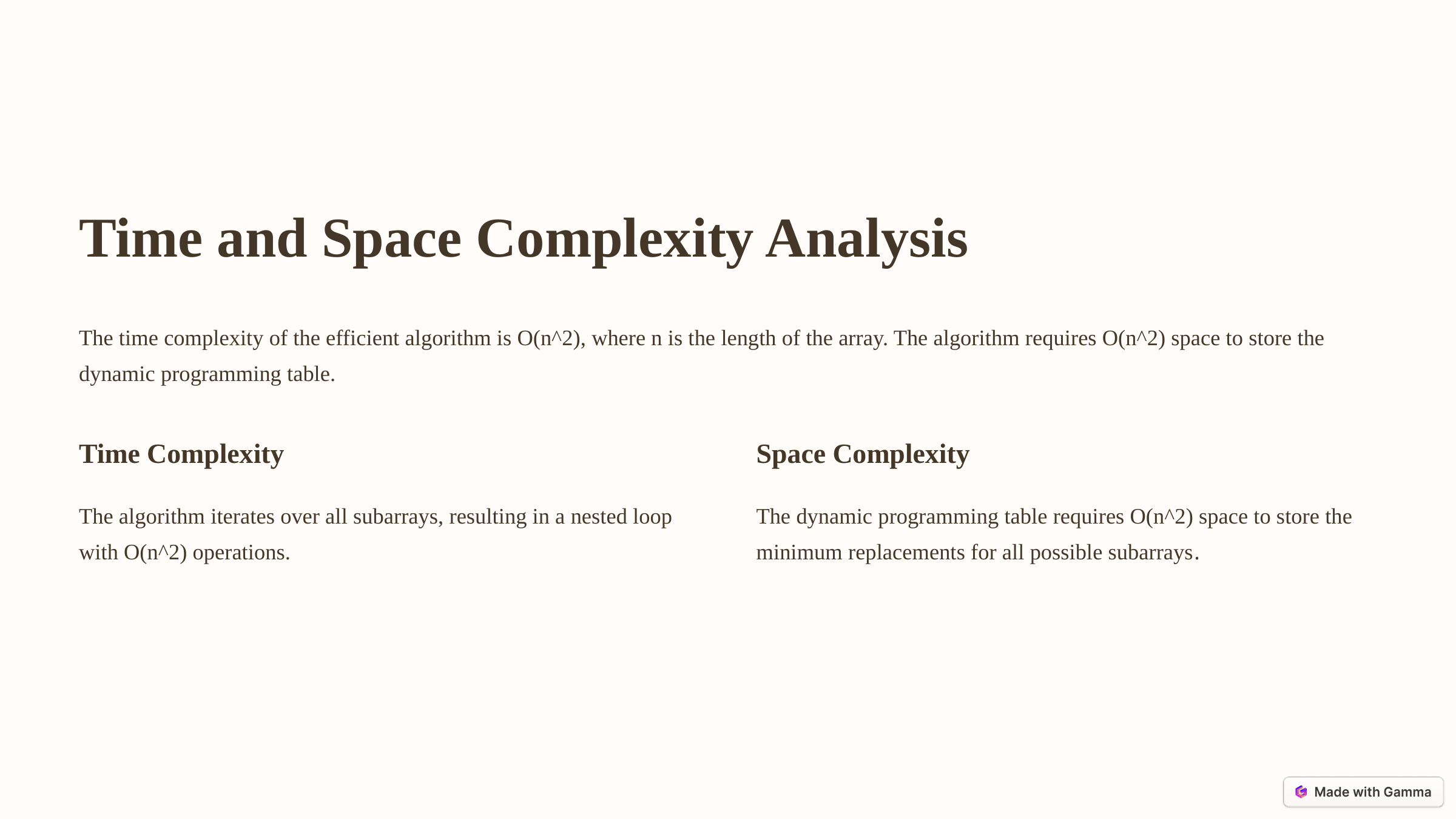

Time and Space Complexity Analysis
The time complexity of the efficient algorithm is O(n^2), where n is the length of the array. The algorithm requires O(n^2) space to store the dynamic programming table.
Time Complexity
Space Complexity
The algorithm iterates over all subarrays, resulting in a nested loop with O(n^2) operations.
The dynamic programming table requires O(n^2) space to store the minimum replacements for all possible subarrays.